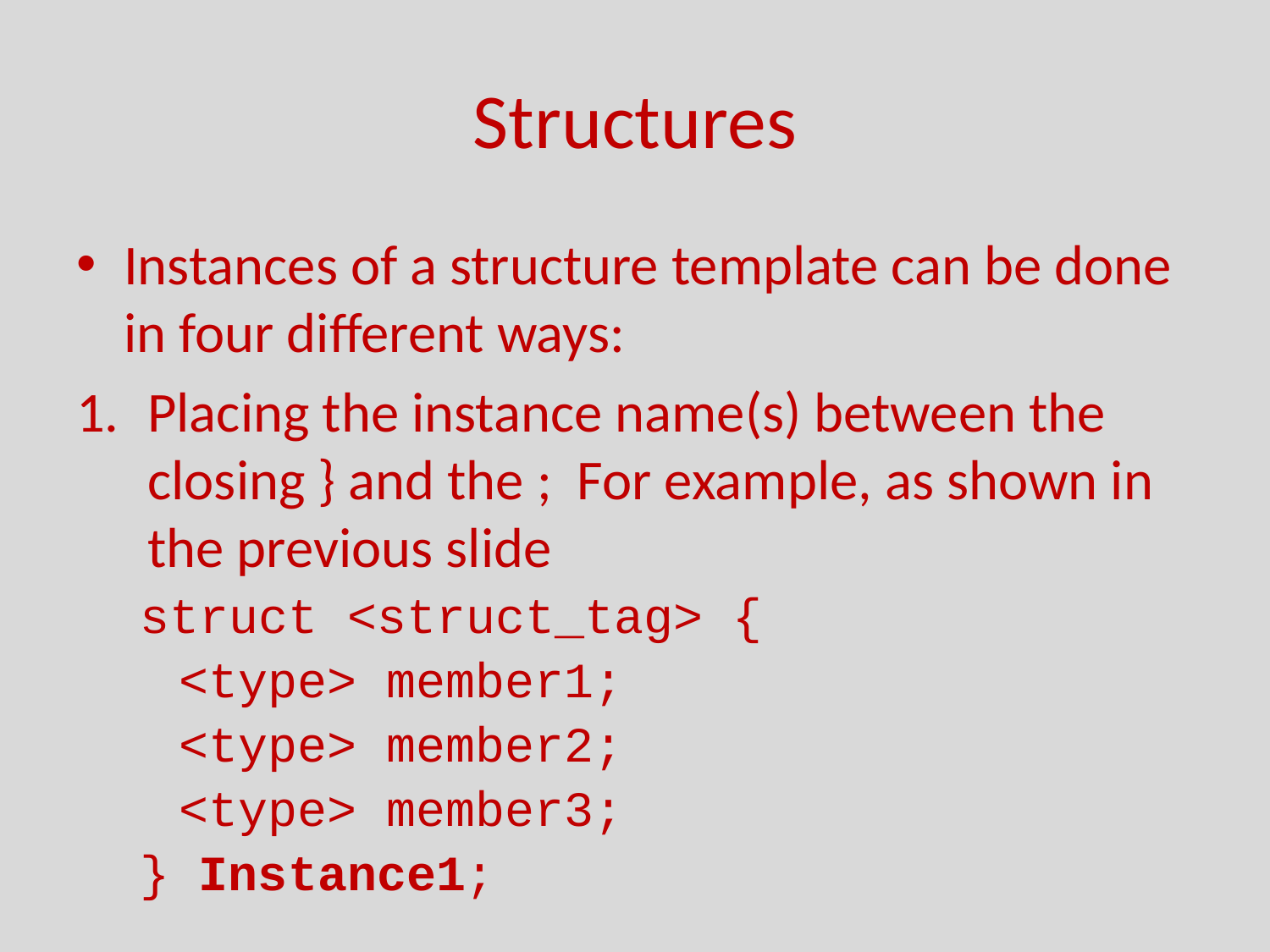

# Structures
Instances of a structure template can be done in four different ways:
Placing the instance name(s) between the closing } and the ;  For example, as shown in the previous slide
struct <struct_tag> {
	<type> member1;
	<type> member2;
	<type> member3;
} Instance1;